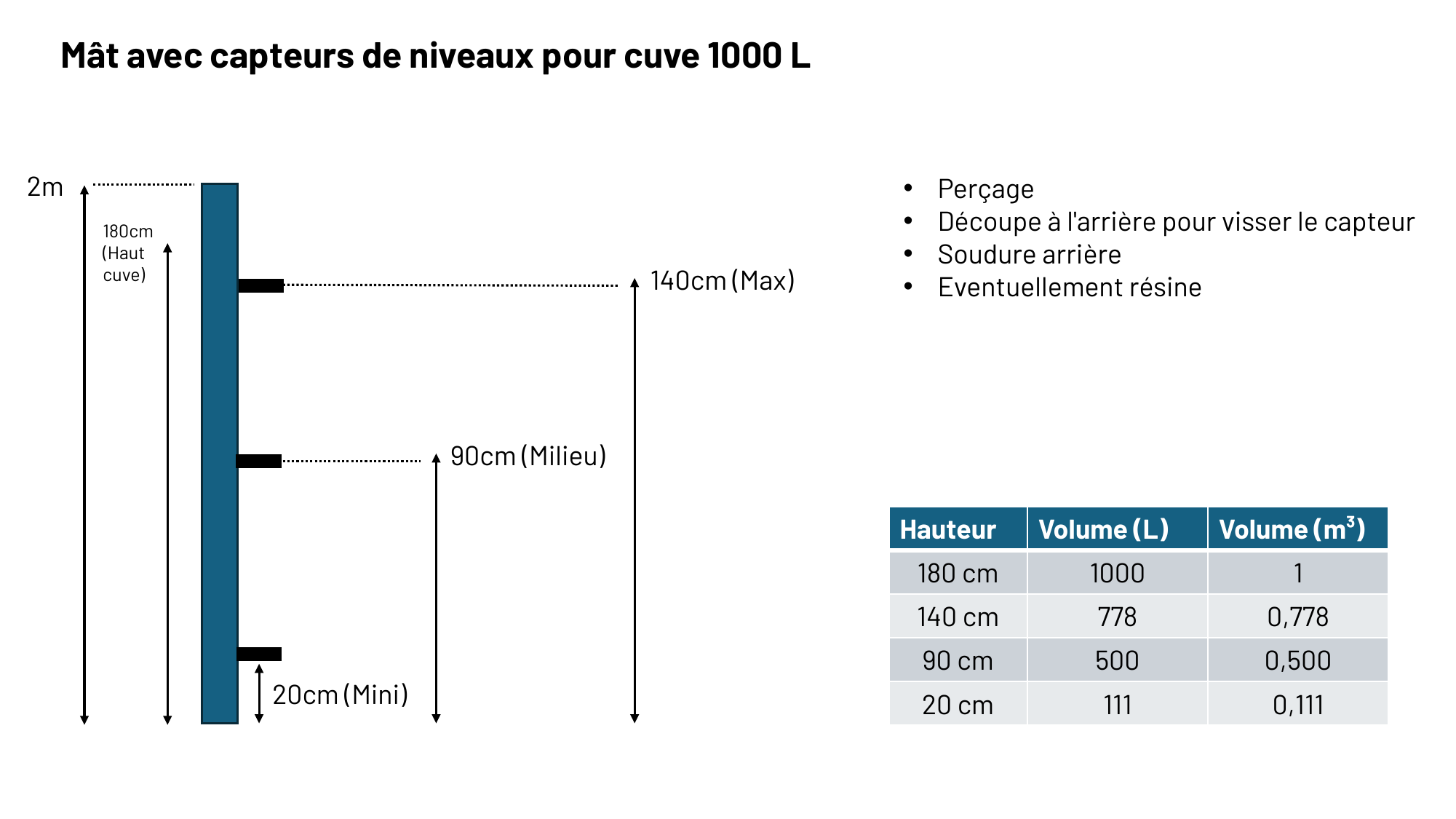

Mât avec capteurs de niveaux pour cuve 1000 L
2m
Perçage
Découpe à l'arrière pour visser le capteur
Soudure arrière
Eventuellement résine

180cm
(Haut
cuve)
140cm (Max)

90cm (Milieu)

| Hauteur | Volume (L) | Volume (m³) |
| --- | --- | --- |
| 180 cm | 1000 | 1 |
| 140 cm | 778 | 0,778 |
| 90 cm | 500 | 0,500 |
| 20 cm | 111 | 0,111 |

20cm (Mini)